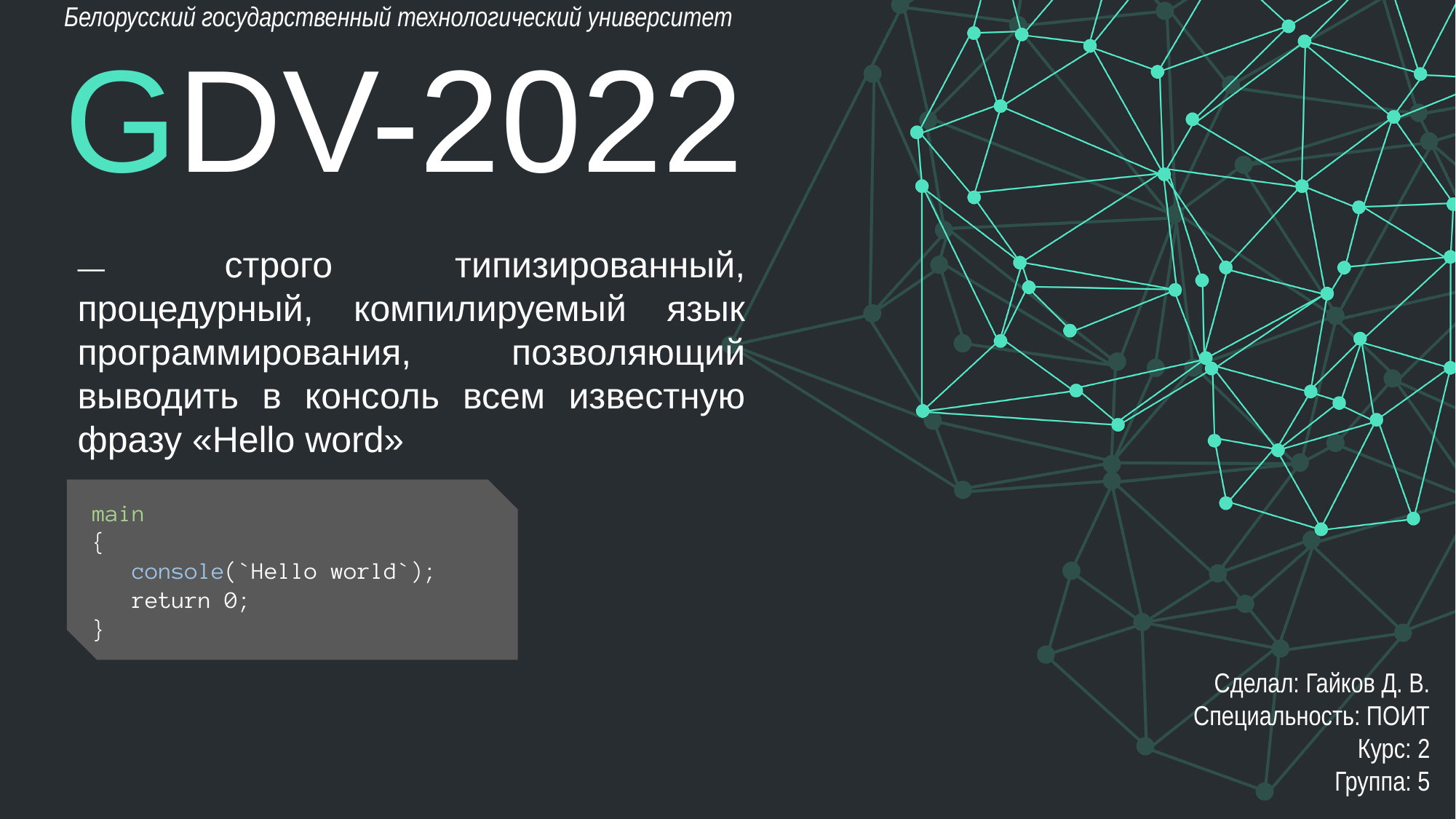

Белорусский государственный технологический университет

GDV-2022
— строго типизированный, процедурный, компилируемый язык программирования, позволяющий выводить в консоль всем известную фразу «Hello word»
main
{
   console(`Hello world`);
   return 0;
}
Сделал: Гайков Д. В.
Специальность: ПОИТ
Курс: 2
Группа: 5